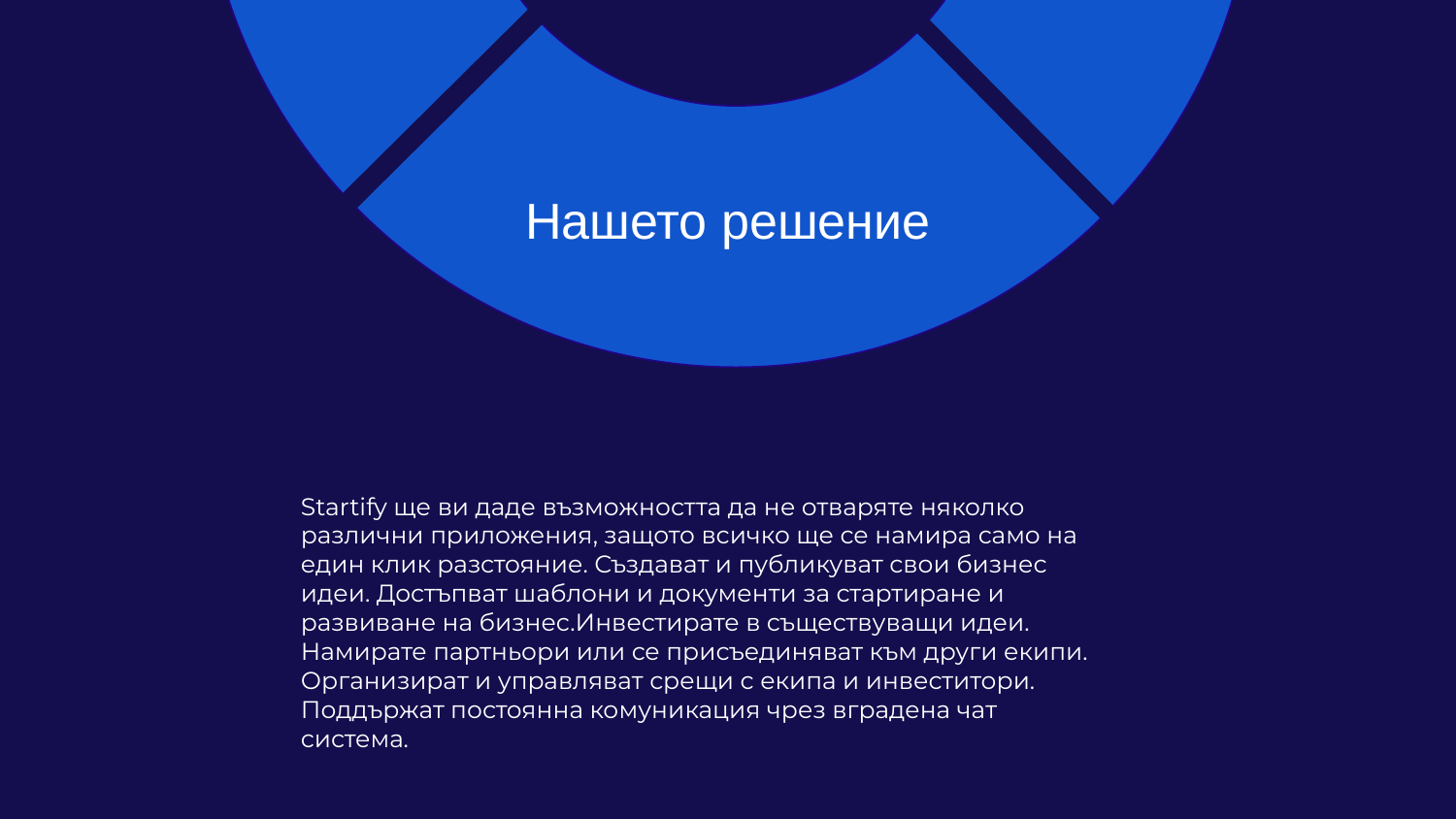

Нашето решение
Startify ще ви даде възможността да не отваряте няколко различни приложения, защото всичко ще се намира само на един клик разстояние. Създават и публикуват свои бизнес идеи. Достъпват шаблони и документи за стартиране и развиване на бизнес.Инвестирате в съществуващи идеи. Намирате партньори или се присъединяват към други екипи. Организират и управляват срещи с екипа и инвеститори. Поддържат постоянна комуникация чрез вградена чат система.